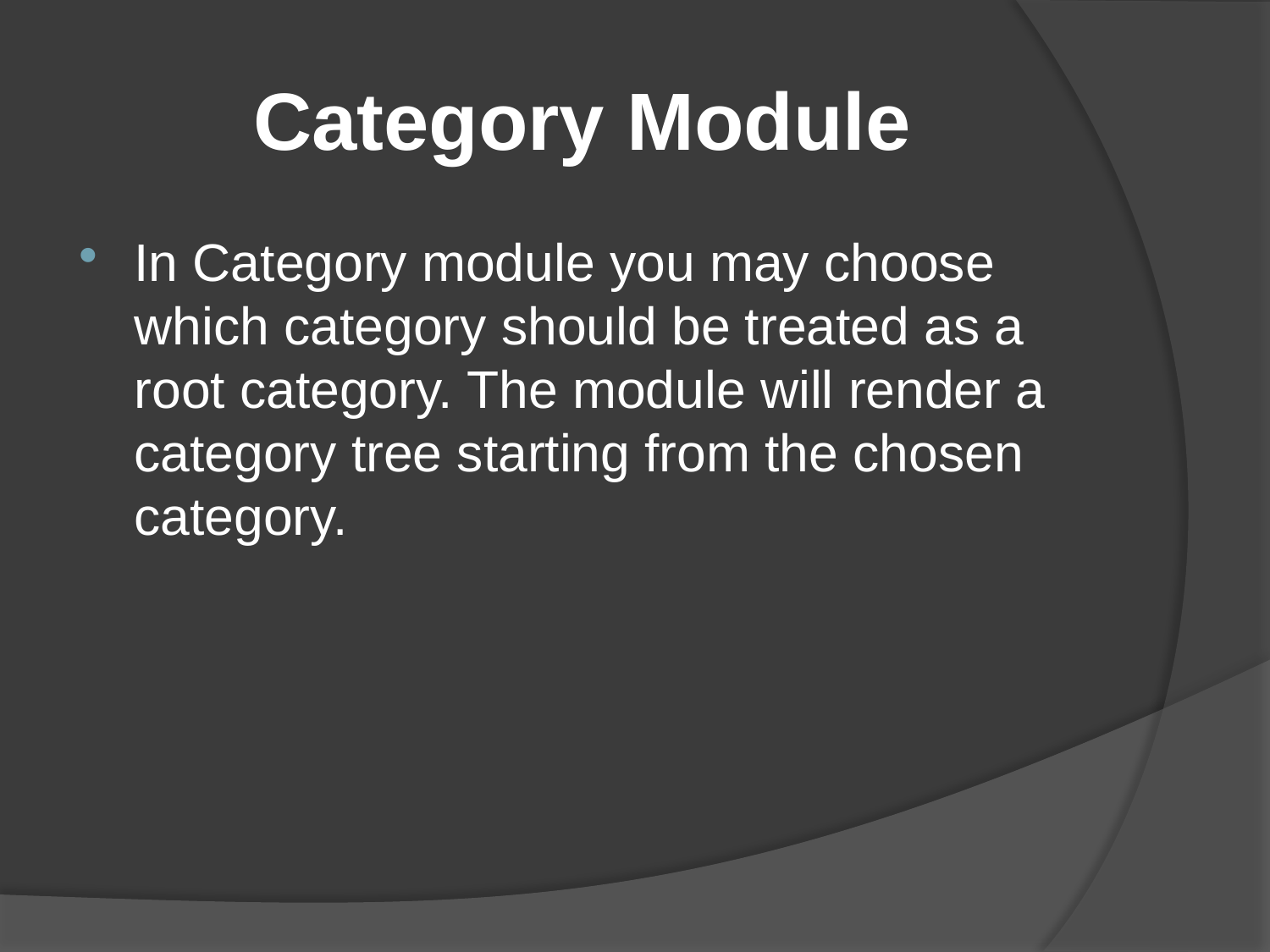

# Category Module
In Category module you may choose which category should be treated as a root category. The module will render a category tree starting from the chosen category.